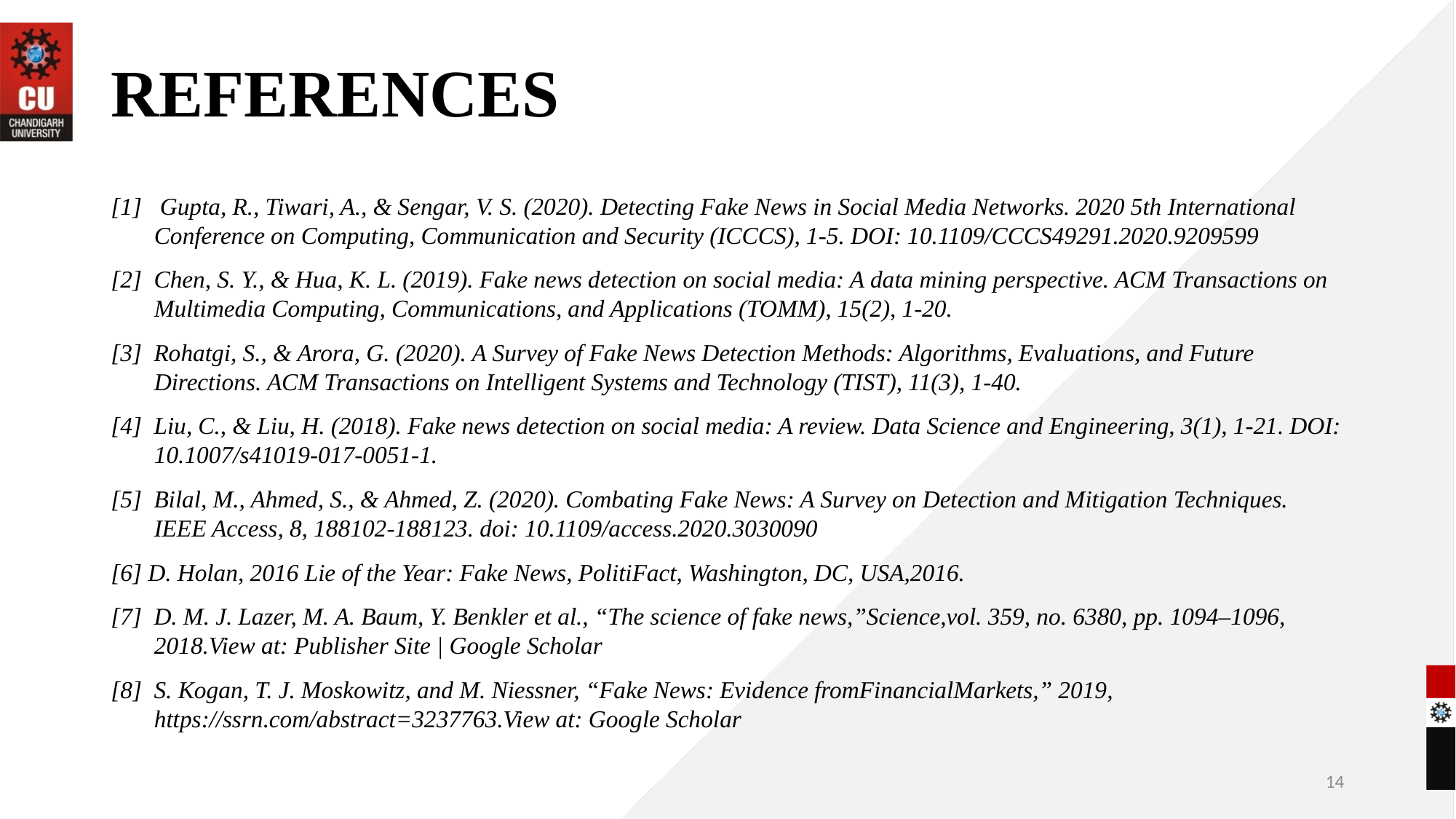

# REFERENCES
[1]   Gupta, R., Tiwari, A., & Sengar, V. S. (2020). Detecting Fake News in Social Media Networks. 2020 5th International        Conference on Computing, Communication and Security (ICCCS), 1-5. DOI: 10.1109/CCCS49291.2020.9209599
[2]  Chen, S. Y., & Hua, K. L. (2019). Fake news detection on social media: A data mining perspective. ACM Transactions on Multimedia Computing, Communications, and Applications (TOMM), 15(2), 1-20.
[3]  Rohatgi, S., & Arora, G. (2020). A Survey of Fake News Detection Methods: Algorithms, Evaluations, and Future Directions. ACM Transactions on Intelligent Systems and Technology (TIST), 11(3), 1-40.
[4]  Liu, C., & Liu, H. (2018). Fake news detection on social media: A review. Data Science and Engineering, 3(1), 1-21. DOI: 10.1007/s41019-017-0051-1.
[5]  Bilal, M., Ahmed, S., & Ahmed, Z. (2020). Combating Fake News: A Survey on Detection and Mitigation Techniques. IEEE Access, 8, 188102-188123. doi: 10.1109/access.2020.3030090
[6] D. Holan, 2016 Lie of the Year: Fake News, PolitiFact, Washington, DC, USA,2016.
[7]  D. M. J. Lazer, M. A. Baum, Y. Benkler et al., “The science of fake news,”Science,vol. 359, no. 6380, pp. 1094–1096, 2018.View at: Publisher Site | Google Scholar
[8]  S. Kogan, T. J. Moskowitz, and M. Niessner, “Fake News: Evidence fromFinancialMarkets,” 2019, https://ssrn.com/abstract=3237763.View at: Google Scholar

14